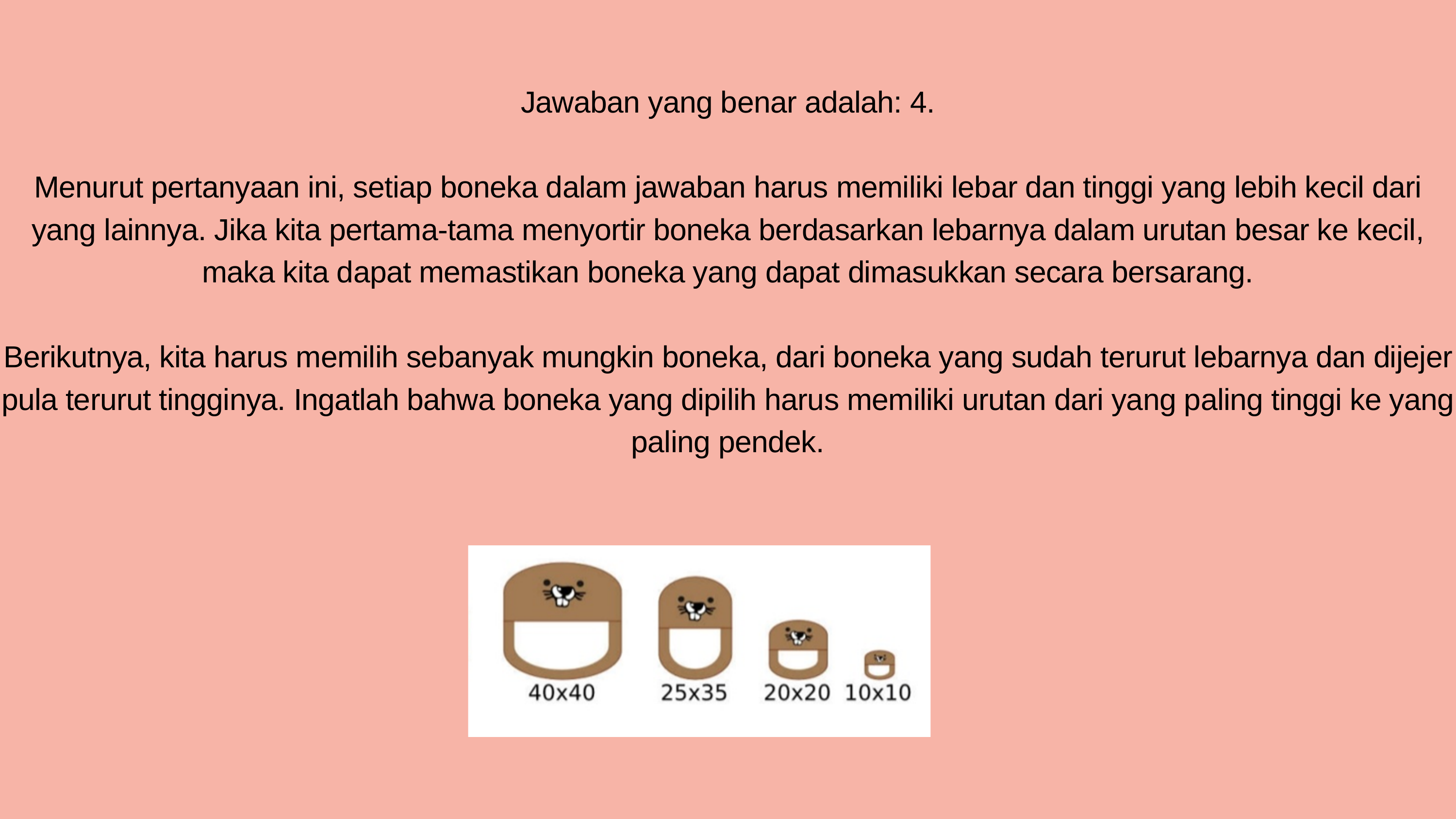

Jawaban yang benar adalah: 4.

Menurut pertanyaan ini, setiap boneka dalam jawaban harus memiliki lebar dan tinggi yang lebih kecil dari yang lainnya. Jika kita pertama-tama menyortir boneka berdasarkan lebarnya dalam urutan besar ke kecil, maka kita dapat memastikan boneka yang dapat dimasukkan secara bersarang.

Berikutnya, kita harus memilih sebanyak mungkin boneka, dari boneka yang sudah terurut lebarnya dan dijejer pula terurut tingginya. Ingatlah bahwa boneka yang dipilih harus memiliki urutan dari yang paling tinggi ke yang paling pendek.